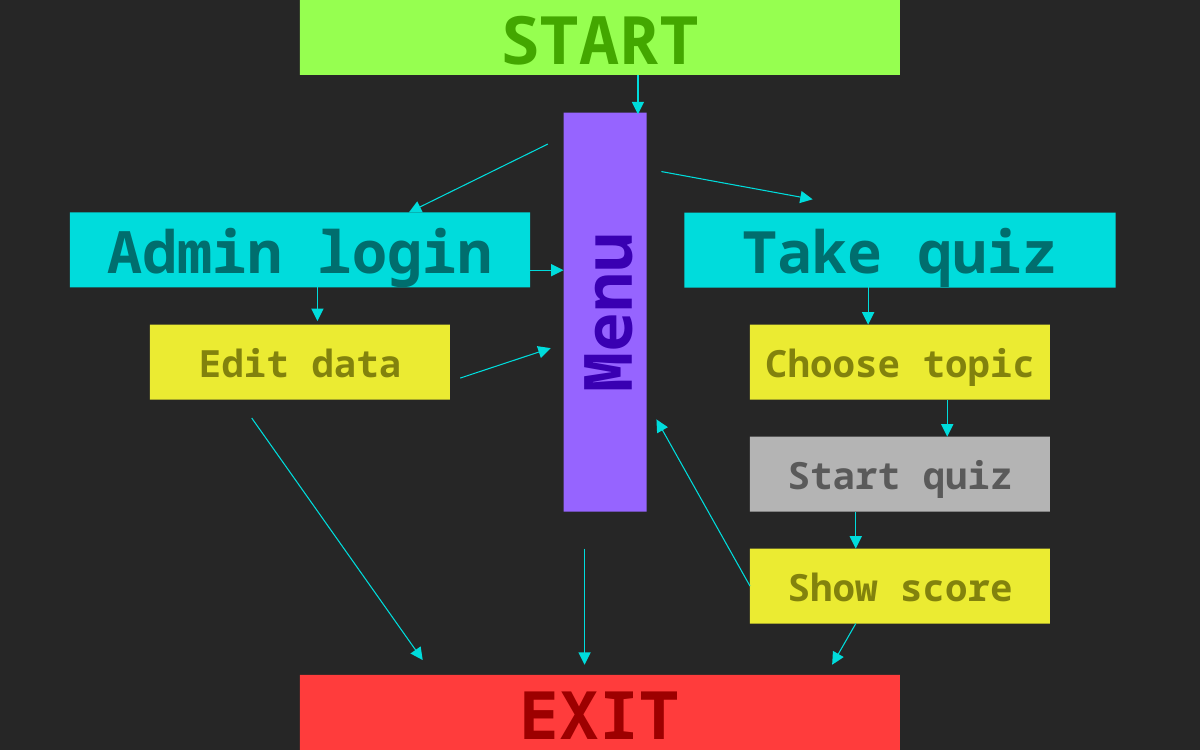

START
Menu
Admin login
Take quiz
Edit data
Choose topic
Start quiz
Show score
EXIT